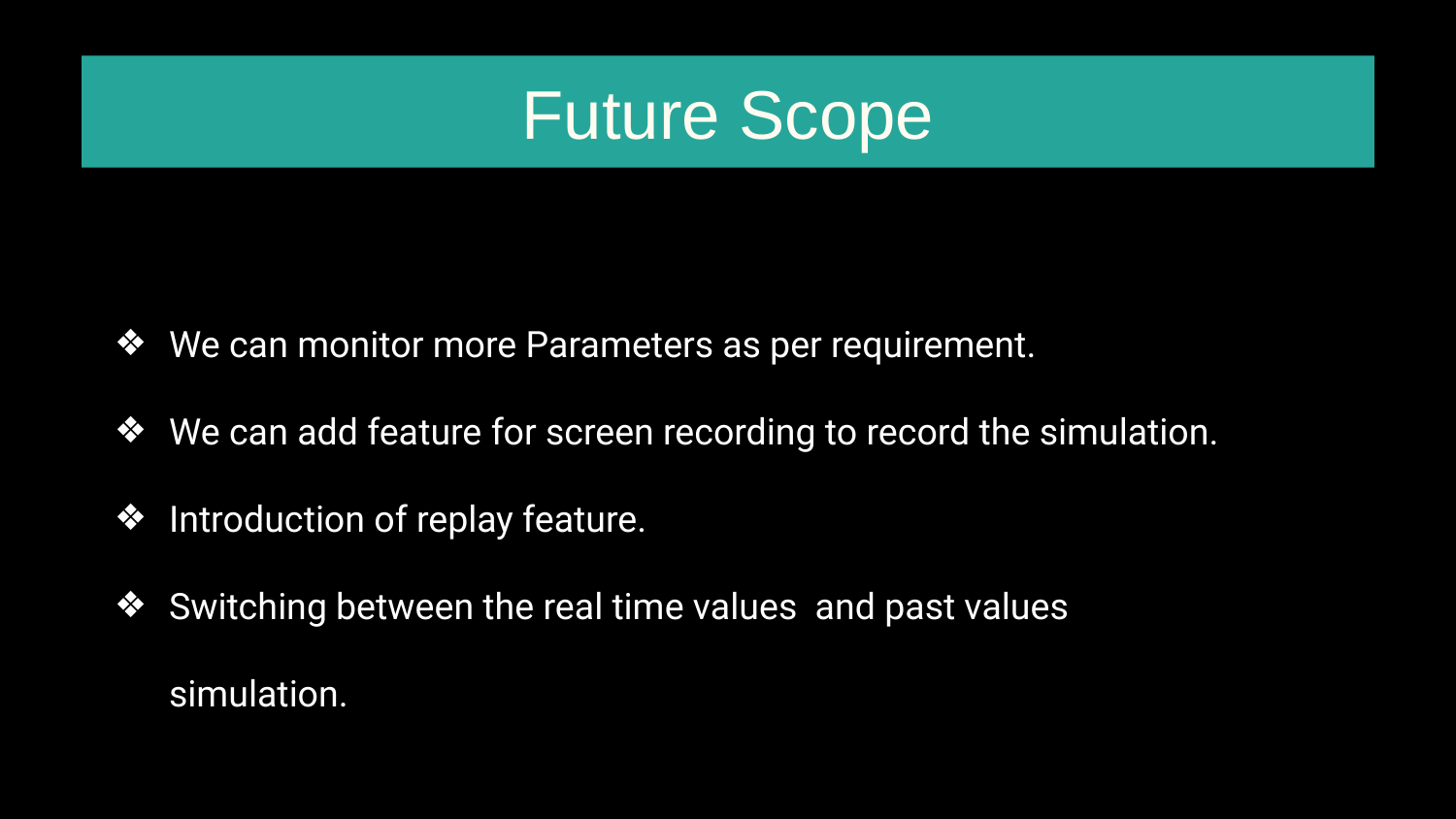

# Future Scope
We can monitor more Parameters as per requirement.
We can add feature for screen recording to record the simulation.
Introduction of replay feature.
Switching between the real time values  and past values simulation.